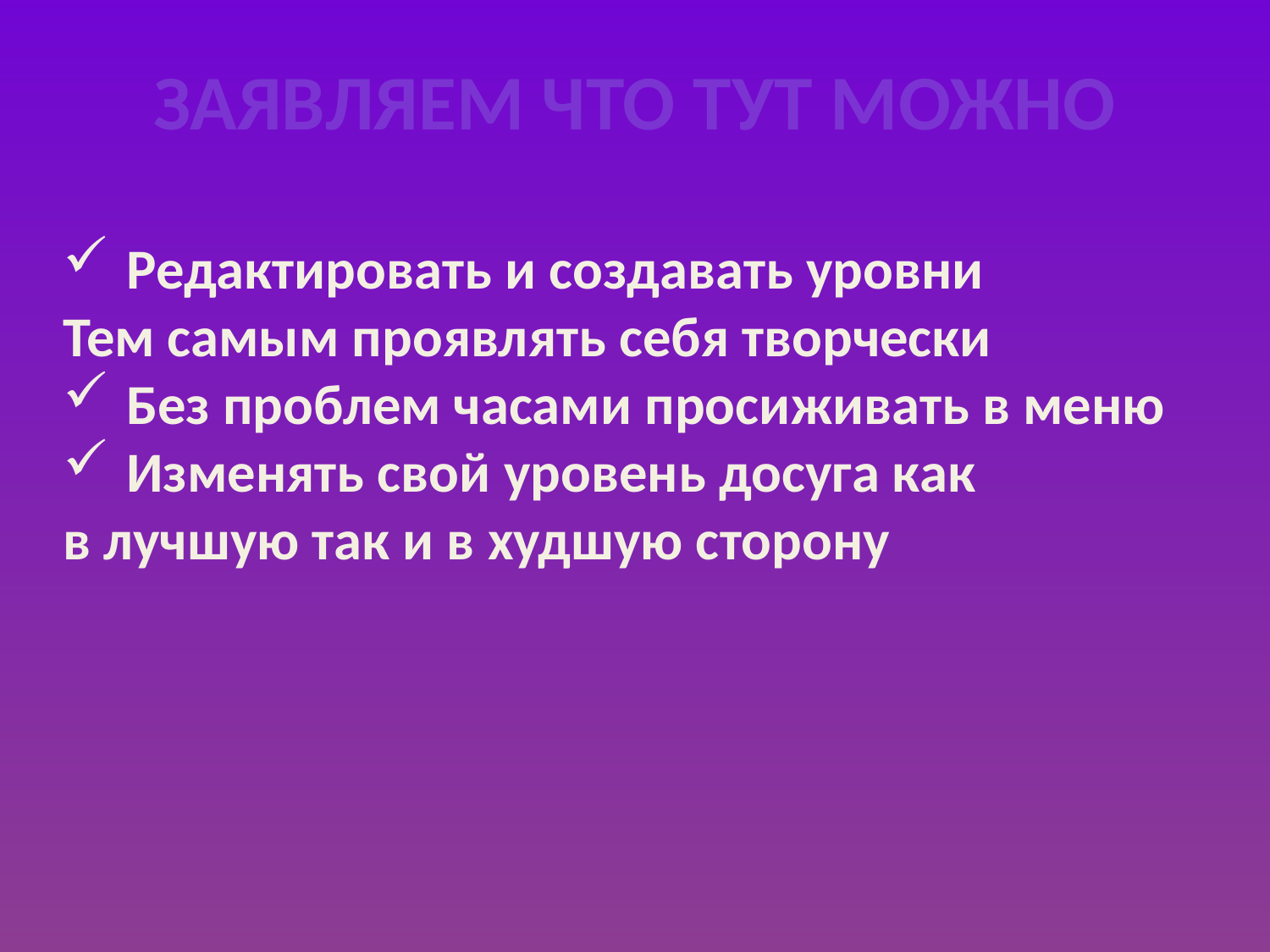

Заявляем что тут можно
Редактировать и создавать уровни
Тем самым проявлять себя творчески
Без проблем часами просиживать в меню
Изменять свой уровень досуга как
в лучшую так и в худшую сторону